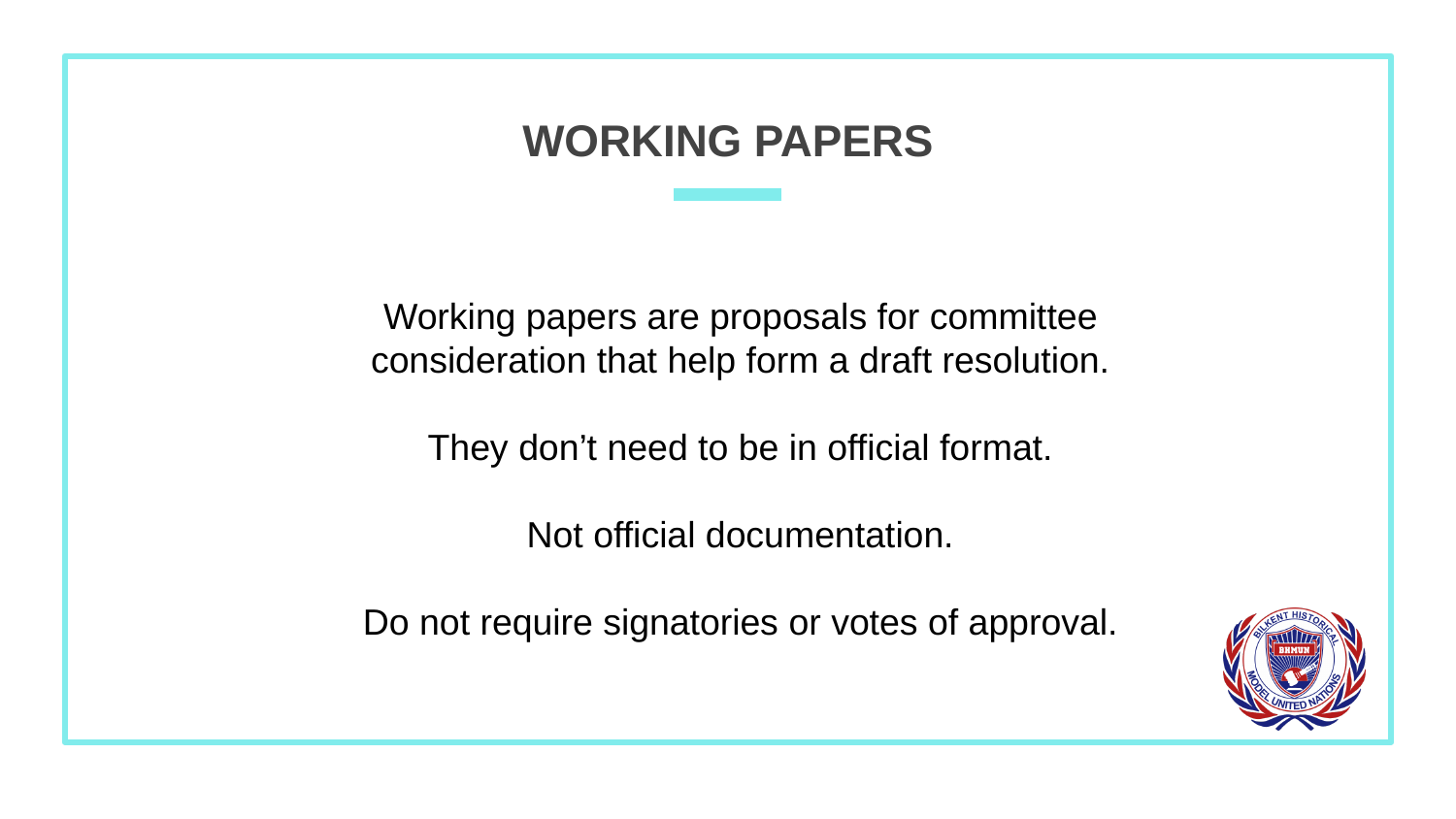

# WORKING PAPERS
Working papers are proposals for committee consideration that help form a draft resolution.

They don’t need to be in official format.

Not official documentation.

Do not require signatories or votes of approval.